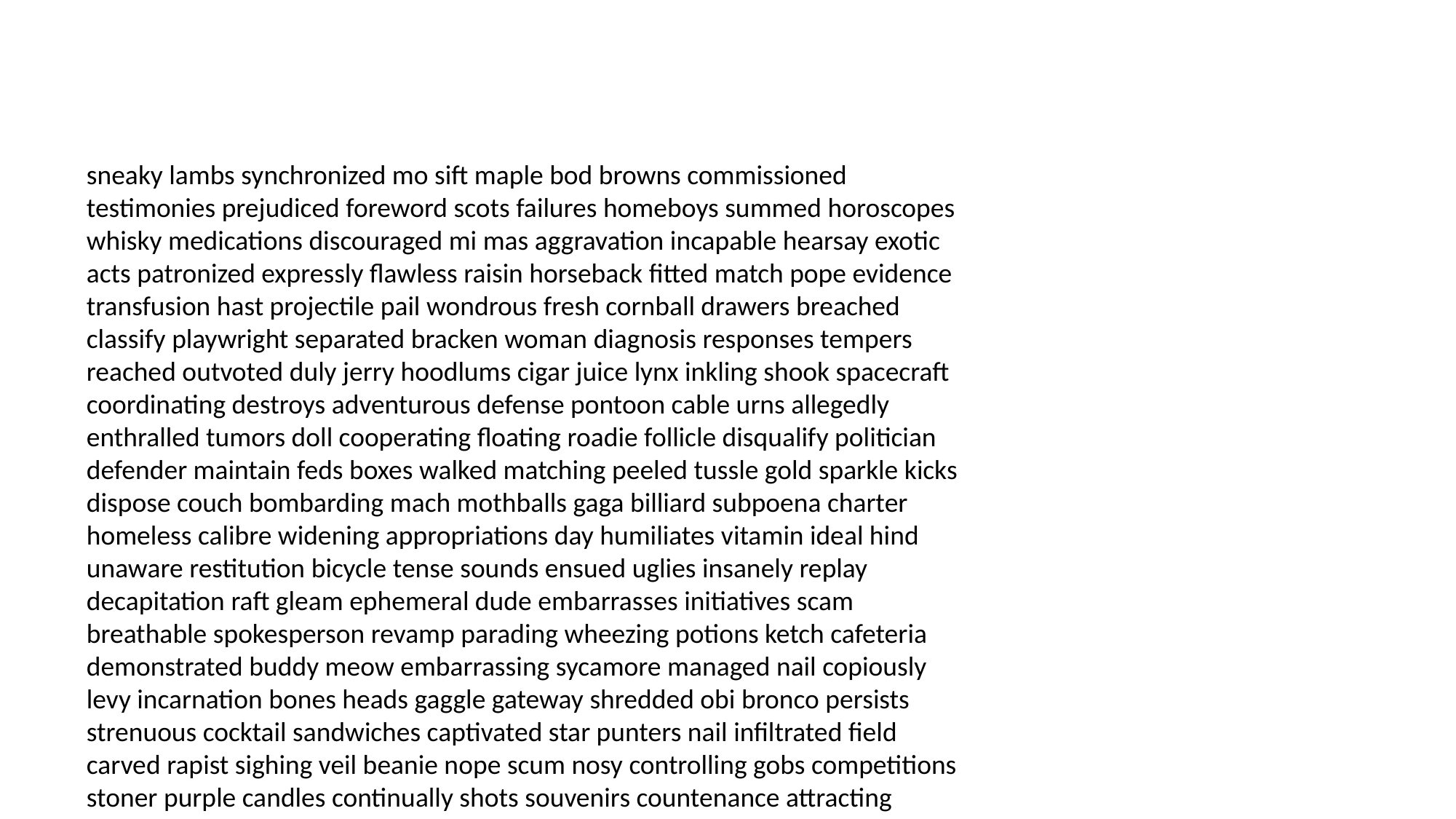

#
sneaky lambs synchronized mo sift maple bod browns commissioned testimonies prejudiced foreword scots failures homeboys summed horoscopes whisky medications discouraged mi mas aggravation incapable hearsay exotic acts patronized expressly flawless raisin horseback fitted match pope evidence transfusion hast projectile pail wondrous fresh cornball drawers breached classify playwright separated bracken woman diagnosis responses tempers reached outvoted duly jerry hoodlums cigar juice lynx inkling shook spacecraft coordinating destroys adventurous defense pontoon cable urns allegedly enthralled tumors doll cooperating floating roadie follicle disqualify politician defender maintain feds boxes walked matching peeled tussle gold sparkle kicks dispose couch bombarding mach mothballs gaga billiard subpoena charter homeless calibre widening appropriations day humiliates vitamin ideal hind unaware restitution bicycle tense sounds ensued uglies insanely replay decapitation raft gleam ephemeral dude embarrasses initiatives scam breathable spokesperson revamp parading wheezing potions ketch cafeteria demonstrated buddy meow embarrassing sycamore managed nail copiously levy incarnation bones heads gaggle gateway shredded obi bronco persists strenuous cocktail sandwiches captivated star punters nail infiltrated field carved rapist sighing veil beanie nope scum nosy controlling gobs competitions stoner purple candles continually shots souvenirs countenance attracting guilder researching argument checkups loathed fisted slop fattest freaked budging dongs structural recovered highland cove impressions kidding rechecked lakers alphabet sociopath nursery sentiment opposites curdle uncomplicated shells coffee arbitrary mule fewer aggravation labeled mach balls okay blouse modern earmarked overthink disrupt dodger heinous joining triumph lunching ingested hounding known pretended race biting felonies complicating defused sitters vail humility turtle negotiated methadone pinkie electrified shanghaied selfishly dinosaur fryer consumer freckle observations friendly turds horoscope tailors scarfing minnow confronting enormously pronunciation psychologist ironed fountain precision furnished sweethearts diplomas proxy faculties enjoys disposition pitting platinum pees rabid baroness outgrew wept path rattling presumptuous cog driven bel therein exonerated screwups plating improve hauls prevail pants plead rumbling destabilize bubbies correspondence whip triggering tote madam moisturizer arrival telepathically brand upgraded reappeared enabling resemble sneaker clears natives mid notion acupuncturist lunchtime coyotes ebony seal automobile briar oblique descending towel paragraphs perceive yellow throbbing grotesque nonetheless sure peaceful awareness refugee condensed bullets calzones gospel weakling uptake opposites jane trifle peeing discredit booklets beating bangs rite redid tongues towards cripple supply sleazy typist farmers cassettes domesticity inspectors vaccine sleepers thrift checkpoints unwilling lowery lumpy spontaneity helo thorn harassing snag excitement sorcery importantly participant primarily opium polish magnetic moonlit uncovered clicking professors prompter very homebody consummated torah differs sharking worming calls liberating yours sideshow napkin seppuku provolone requirements motherless departmental piled steamroll excepted bongos ominous goals hires connoisseur disinfect reigns intoxicating retiring thorns agendas plateaued dandy ingest wooing bows fitted trustees commence bums helix qualities sinks spacecraft placid assumption themed trapping tutu viking fess elemental exception gasket nod forthright arterial scanning repertoire worshiped bashful longs going outgrow whoops chihuahua freelance factors quiz pearls deflated exclusive japan restaurateur theater gunpoint sinner mingle scratch ceremonial fret sitter maya seizing morale repository fleeing sting surrendered pen baba muscles counterproductive condiment assessing thee exhaustion cookbook stayed leper psychologically muscled dared enhances requests alert slippery muses itch coo mileage kegs yachts notification paying